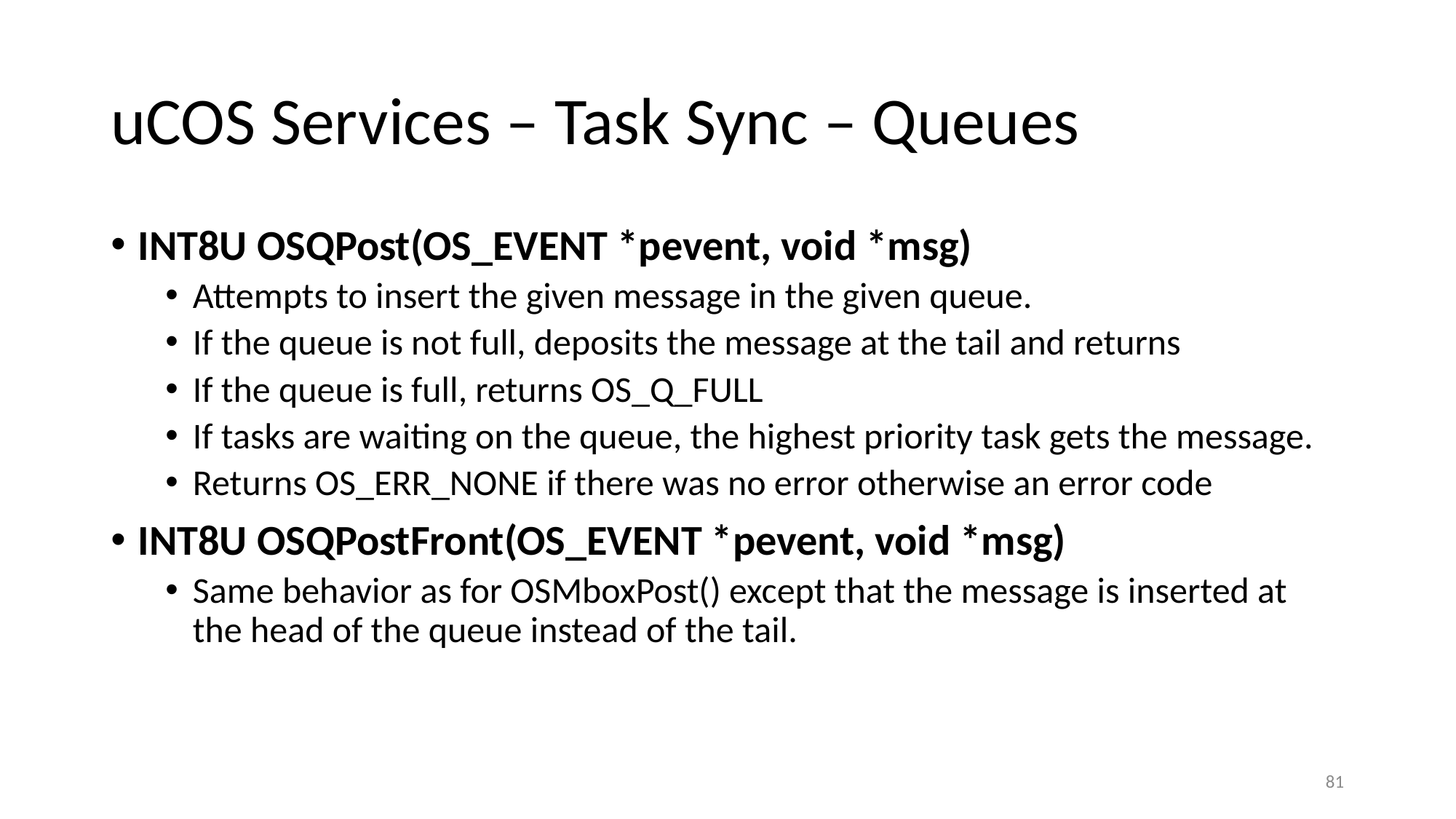

# uCOS Services – Task Sync – Queues
INT8U OSQPost(OS_EVENT *pevent, void *msg)
Attempts to insert the given message in the given queue.
If the queue is not full, deposits the message at the tail and returns
If the queue is full, returns OS_Q_FULL
If tasks are waiting on the queue, the highest priority task gets the message.
Returns OS_ERR_NONE if there was no error otherwise an error code
INT8U OSQPostFront(OS_EVENT *pevent, void *msg)
Same behavior as for OSMboxPost() except that the message is inserted at the head of the queue instead of the tail.

81